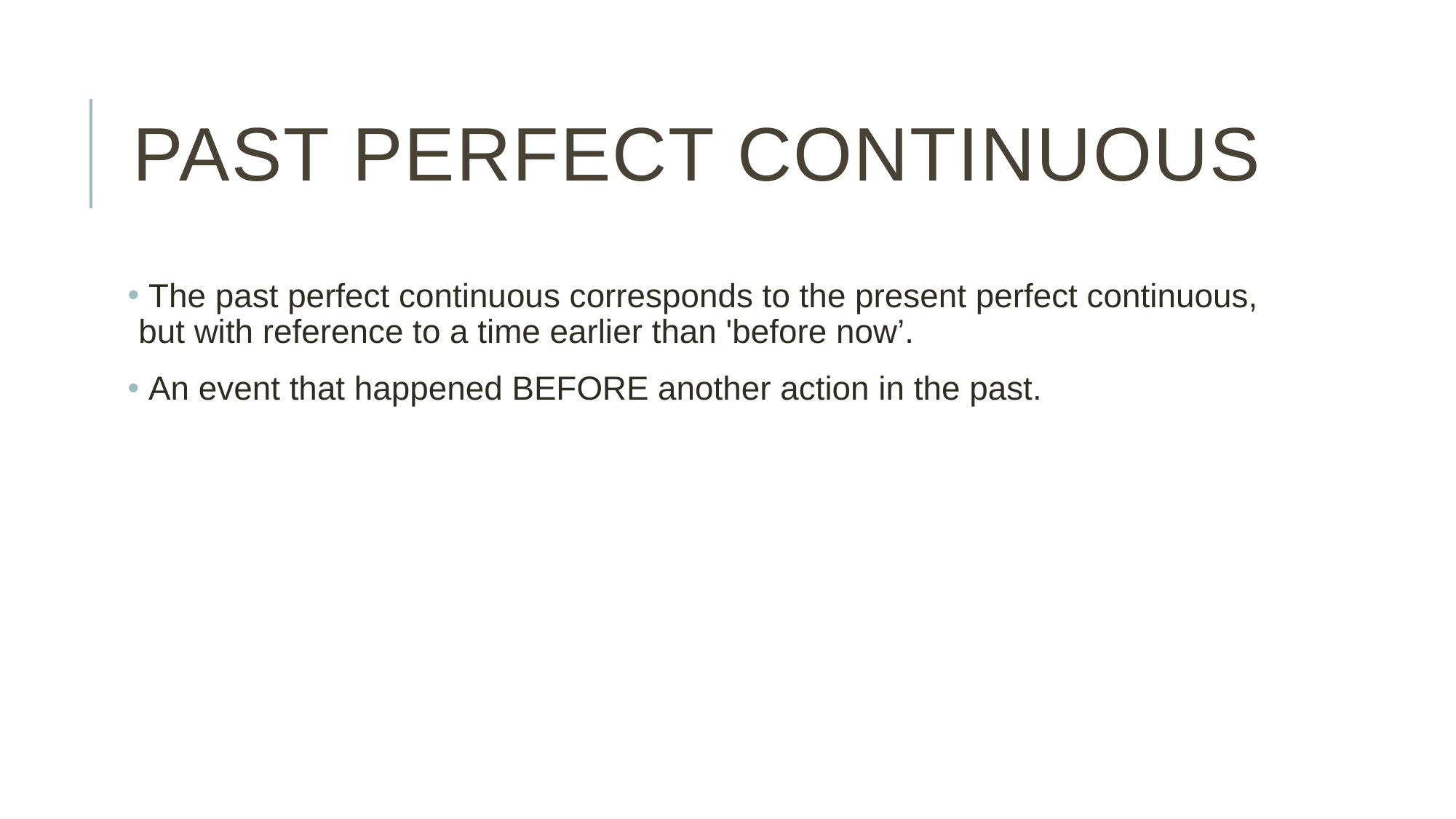

# Past Perfect Continuous
 The past perfect continuous corresponds to the present perfect continuous, but with reference to a time earlier than 'before now’.
 An event that happened BEFORE another action in the past.